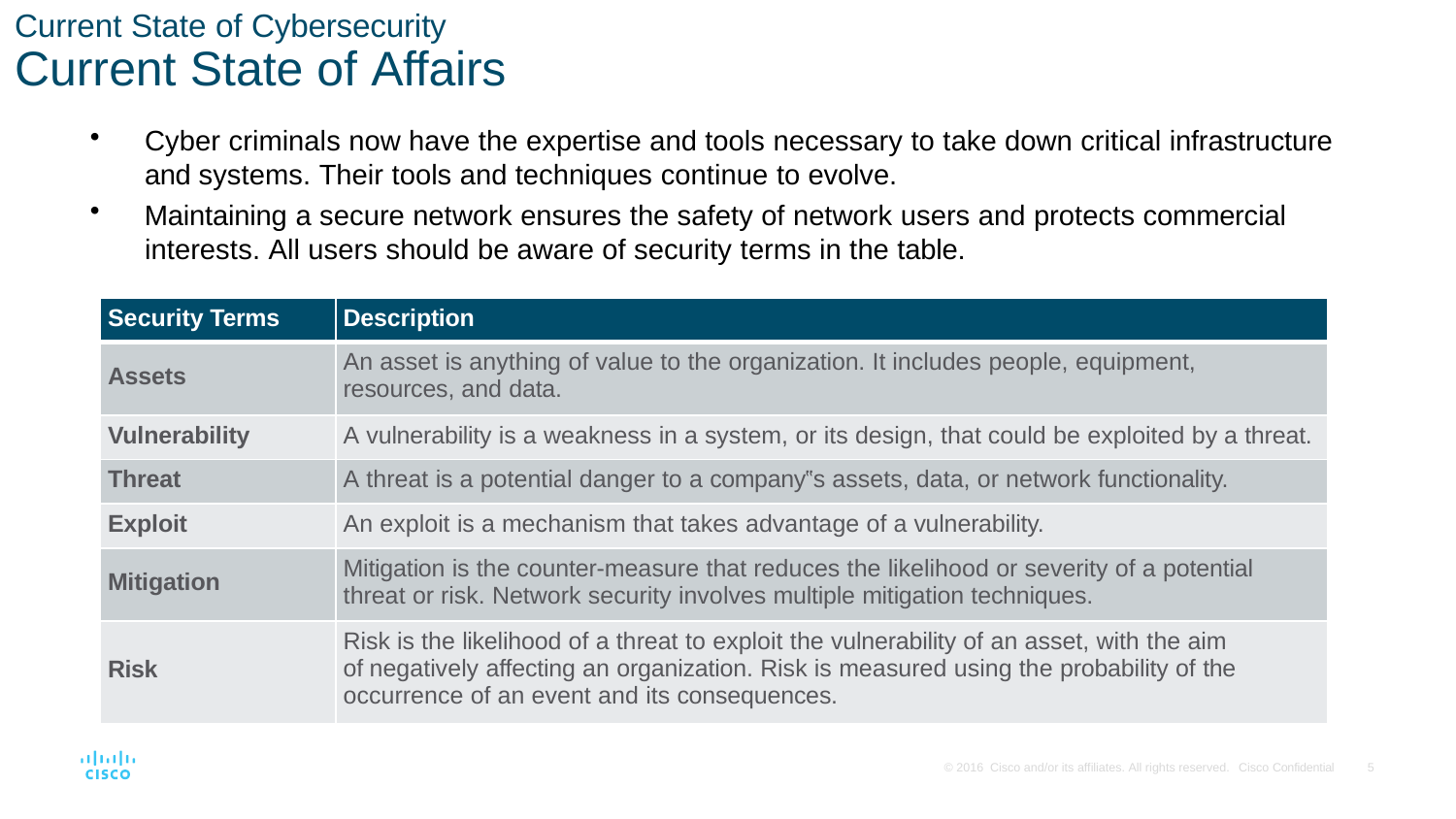

# Current State of Cybersecurity
Current State of Affairs
Cyber criminals now have the expertise and tools necessary to take down critical infrastructure and systems. Their tools and techniques continue to evolve.
Maintaining a secure network ensures the safety of network users and protects commercial
interests. All users should be aware of security terms in the table.
| Security Terms | Description |
| --- | --- |
| Assets | An asset is anything of value to the organization. It includes people, equipment, resources, and data. |
| Vulnerability | A vulnerability is a weakness in a system, or its design, that could be exploited by a threat. |
| Threat | A threat is a potential danger to a company‟s assets, data, or network functionality. |
| Exploit | An exploit is a mechanism that takes advantage of a vulnerability. |
| Mitigation | Mitigation is the counter-measure that reduces the likelihood or severity of a potential threat or risk. Network security involves multiple mitigation techniques. |
| Risk | Risk is the likelihood of a threat to exploit the vulnerability of an asset, with the aim of negatively affecting an organization. Risk is measured using the probability of the occurrence of an event and its consequences. |
© 2016 Cisco and/or its affiliates. All rights reserved. Cisco Confidential
5